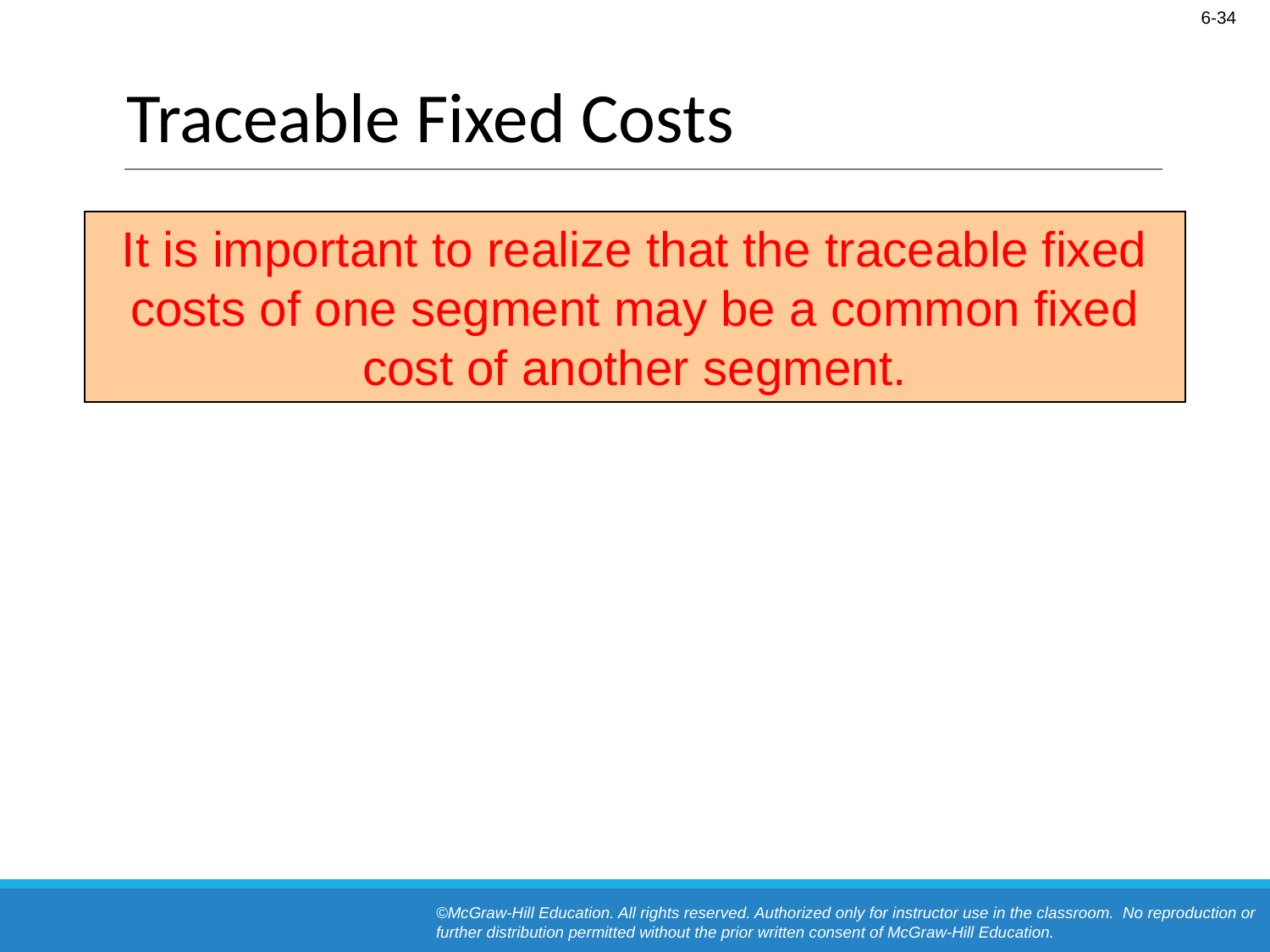

# Traceable Fixed Costs
It is important to realize that the traceable fixed costs of one segment may be a common fixed cost of another segment.